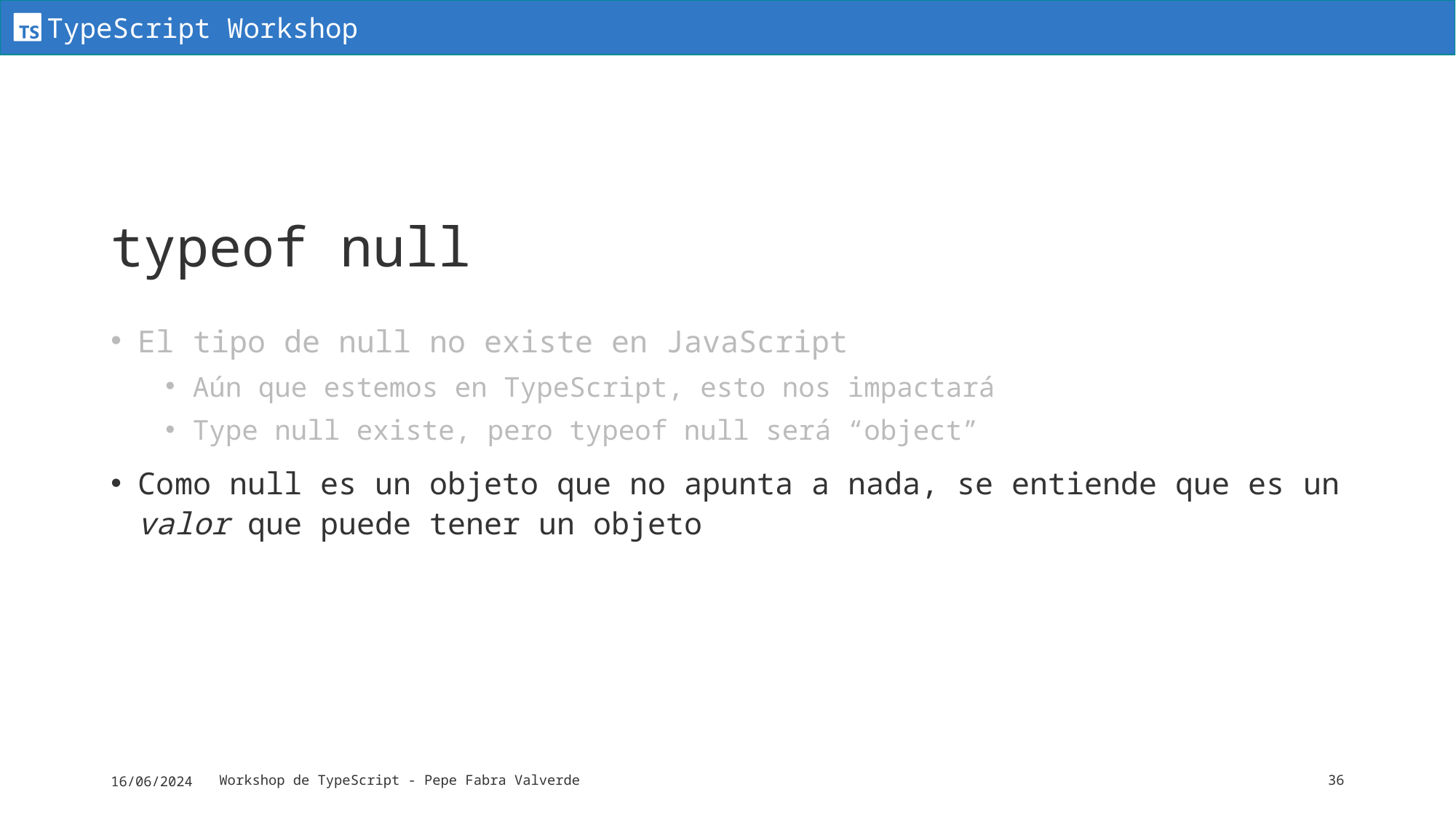

# typeof null

El tipo de null no existe en JavaScript
Aún que estemos en TypeScript, esto nos impactará
Type null existe, pero typeof null será “object”
Como null es un objeto que no apunta a nada, se entiende que es un valor que puede tener un objeto
16/06/2024
Workshop de TypeScript - Pepe Fabra Valverde
36